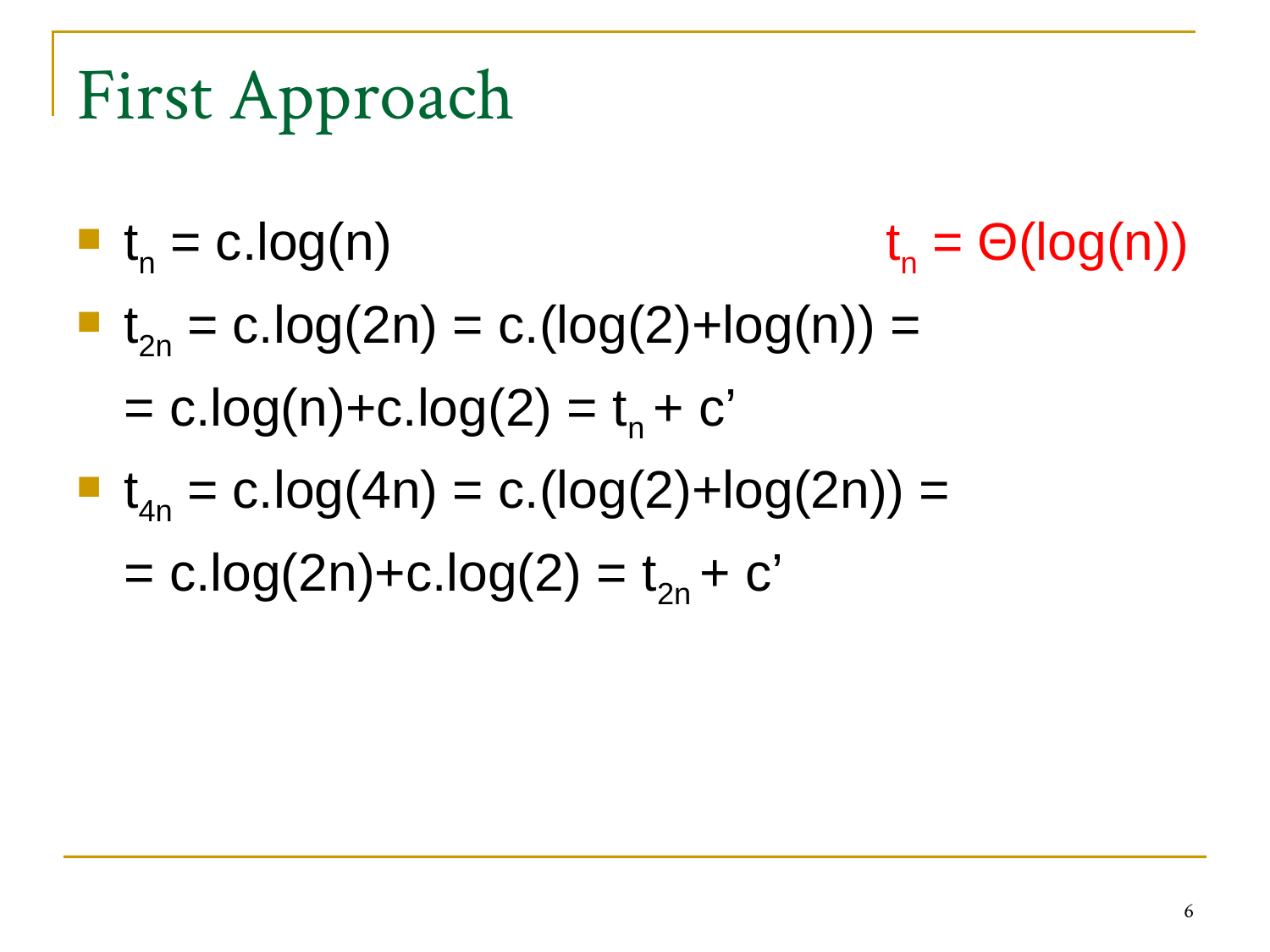

# First Approach
tn = c.log(n)			 	tn = Θ(log(n))
t2n = c.log(2n) = c.(log(2)+log(n)) =
	= c.log(n)+c.log(2) = tn + c’
t4n = c.log(4n) = c.(log(2)+log(2n)) =
	= c.log(2n)+c.log(2) = t2n + c’

6